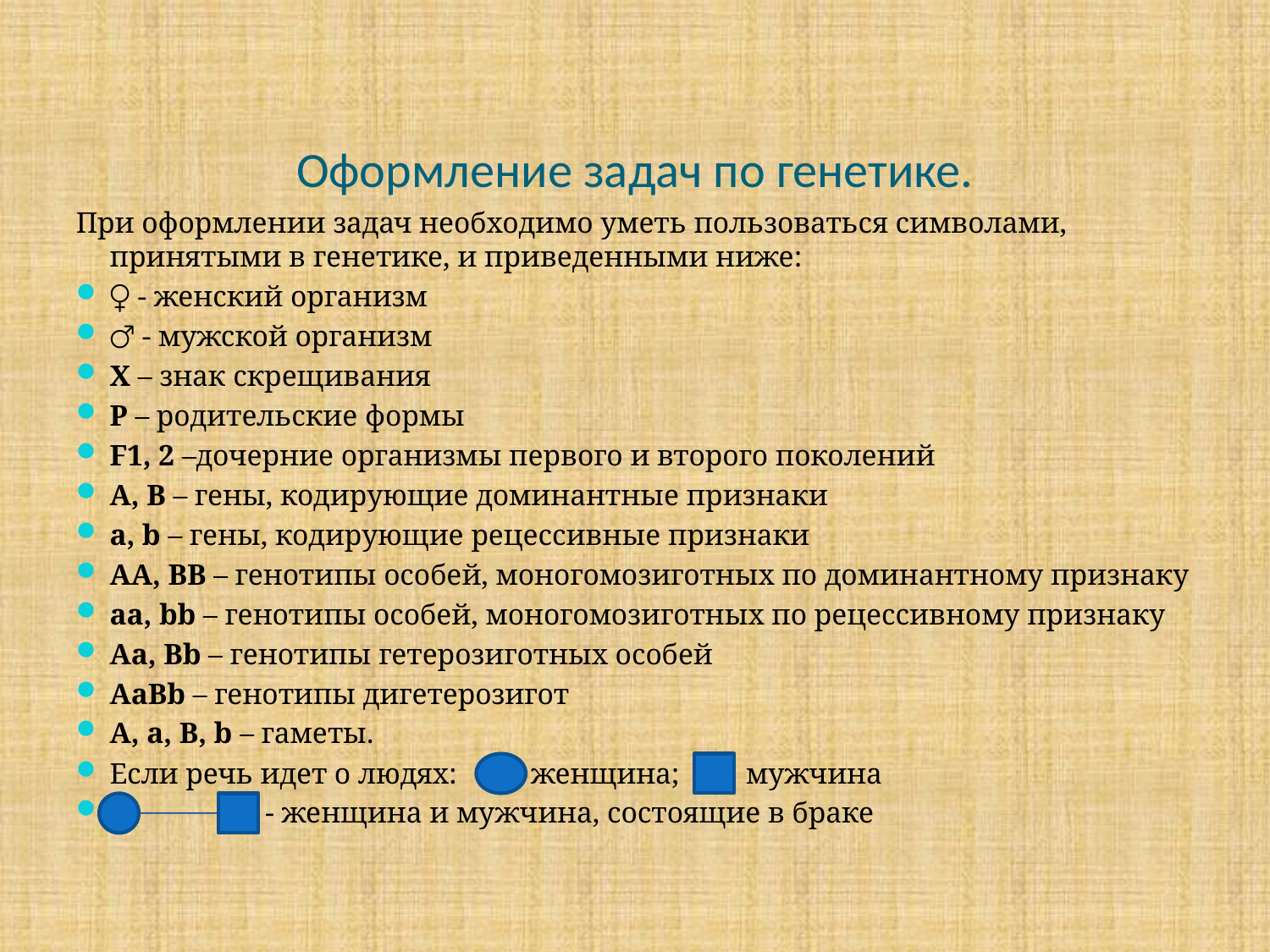

# Оформление задач по генетике.
При оформлении задач необходимо уметь пользоваться символами, принятыми в генетике, и приведенными ниже:
♀ - женский организм
♂ - мужской организм
Х – знак скрещивания
Р – родительские формы
F1, 2 –дочерние организмы первого и второго поколений
А, В – гены, кодирующие доминантные признаки
а, b – гены, кодирующие рецессивные признаки
АА, ВВ – генотипы особей, моногомозиготных по доминантному признаку
аa, bb – генотипы особей, моногомозиготных по рецессивному признаку
Aa, Bb – генотипы гетерозиготных особей
AaBb – генотипы дигетерозигот
A, a, B, b – гаметы.
Если речь идет о людях:          женщина;         мужчина
                     - женщина и мужчина, состоящие в браке